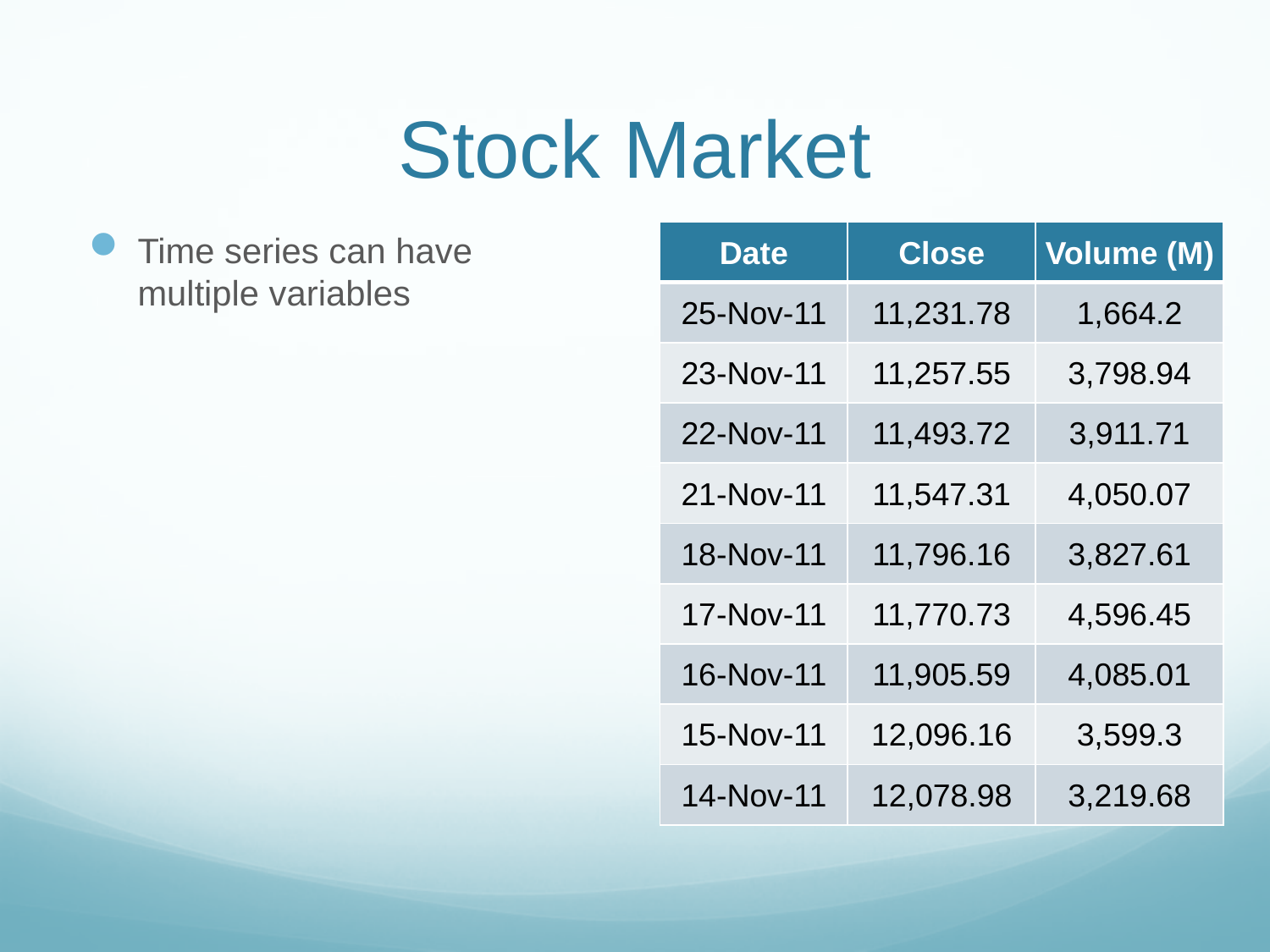

# Stock Market
| Date | Close | Volume (M) |
| --- | --- | --- |
| 25-Nov-11 | 11,231.78 | 1,664.2 |
| 23-Nov-11 | 11,257.55 | 3,798.94 |
| 22-Nov-11 | 11,493.72 | 3,911.71 |
| 21-Nov-11 | 11,547.31 | 4,050.07 |
| 18-Nov-11 | 11,796.16 | 3,827.61 |
| 17-Nov-11 | 11,770.73 | 4,596.45 |
| 16-Nov-11 | 11,905.59 | 4,085.01 |
| 15-Nov-11 | 12,096.16 | 3,599.3 |
| 14-Nov-11 | 12,078.98 | 3,219.68 |
Time series can have multiple variables